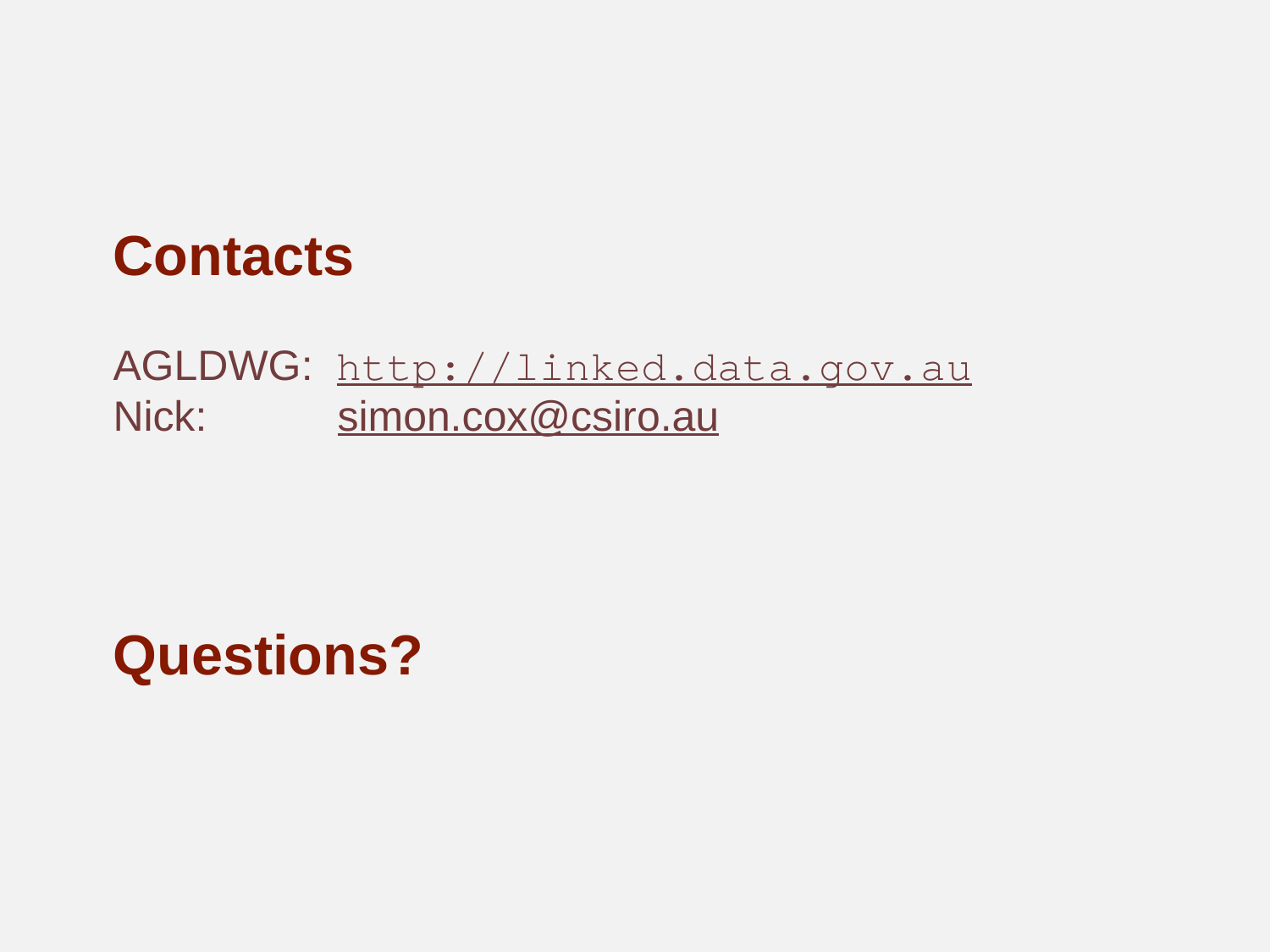

Contacts

AGLDWG:  http://linked.data.gov.au
Nick:           simon.cox@csiro.au

# Questions?